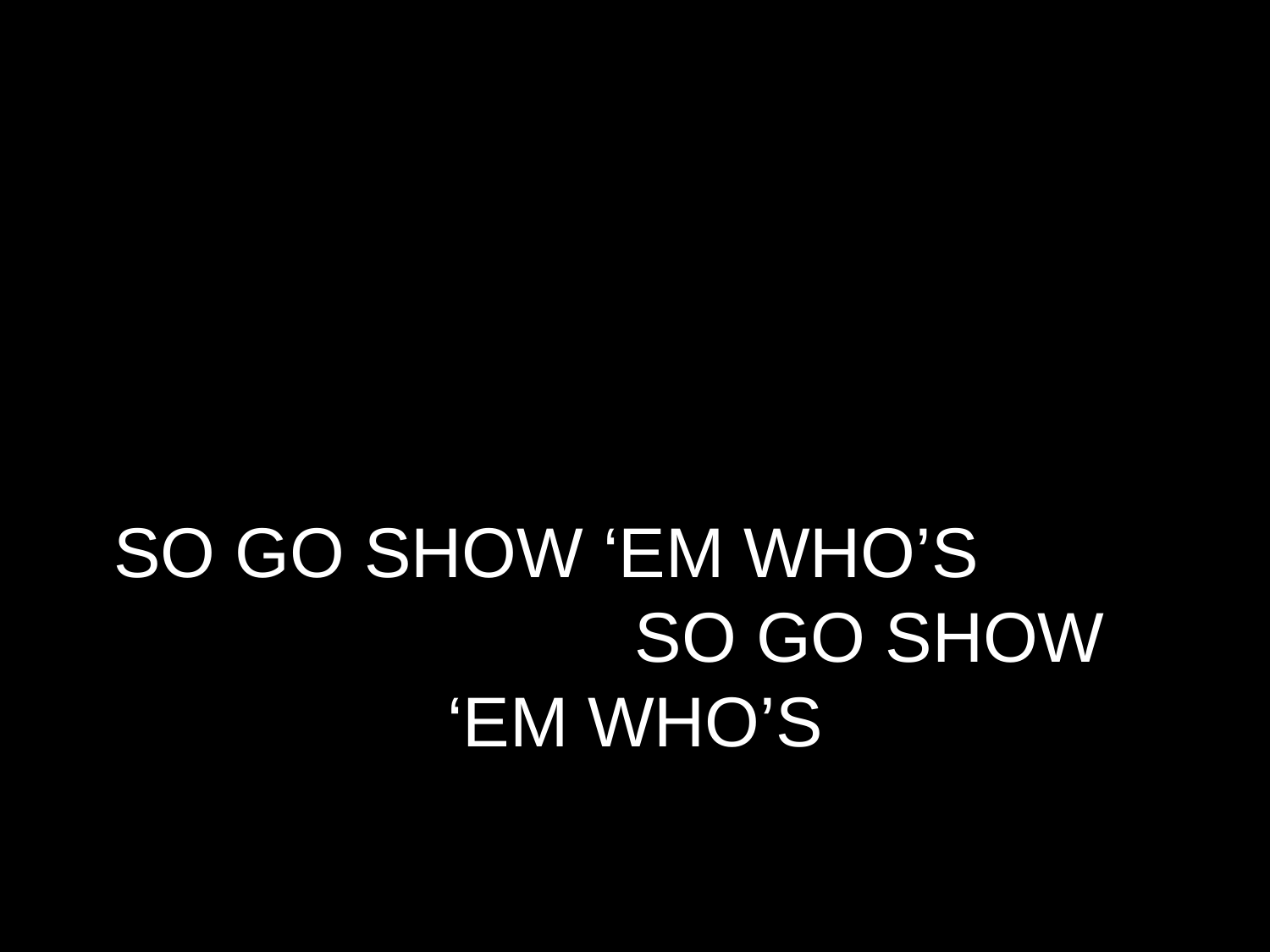

# SO GO SHOW ‘EM WHO’S                                  SO GO SHOW ‘EM WHO’S